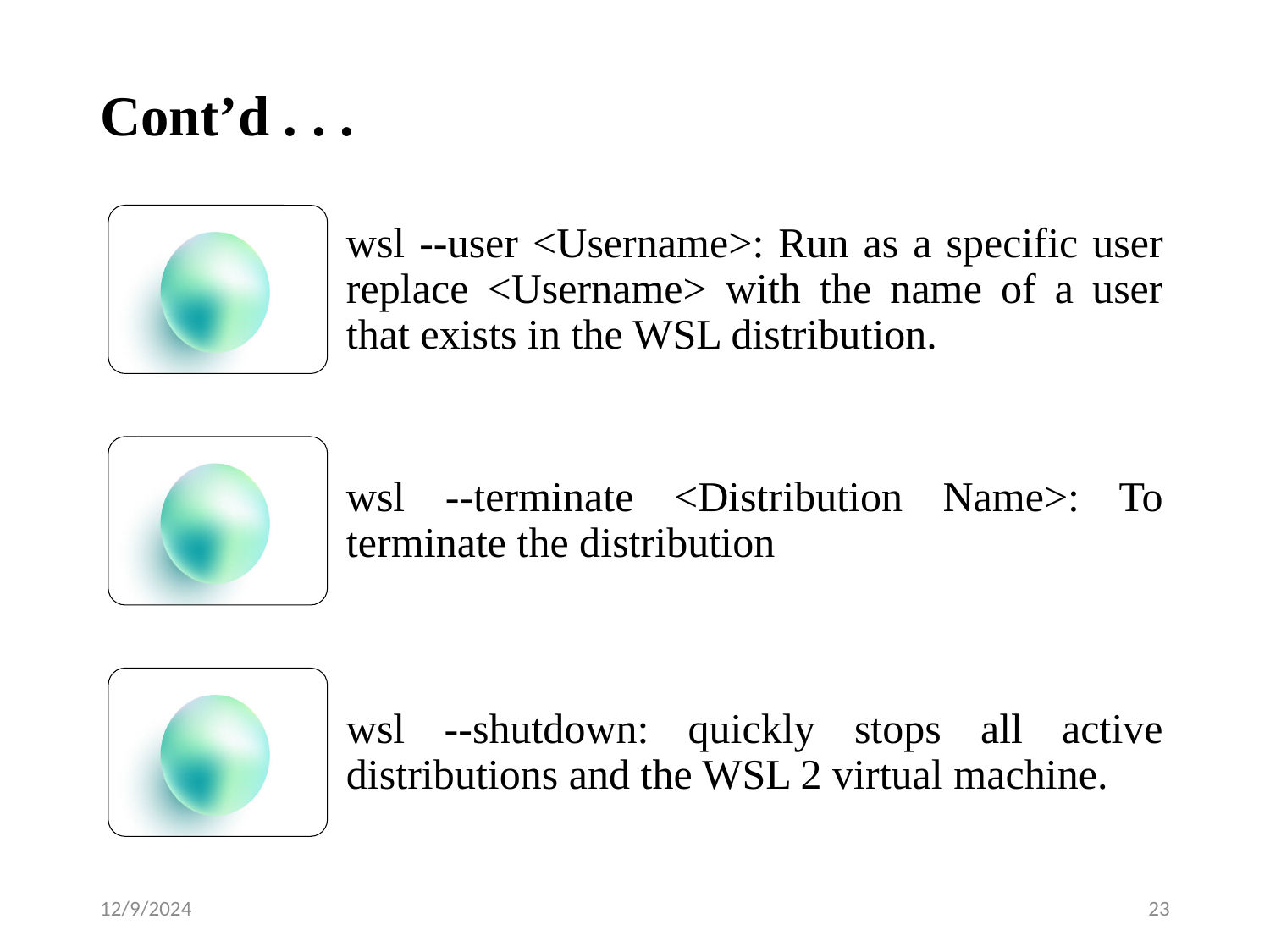

# Cont’d . . .
wsl --user <Username>: Run as a specific user replace <Username> with the name of a user that exists in the WSL distribution.
wsl --terminate <Distribution Name>: To terminate the distribution
wsl --shutdown: quickly stops all active distributions and the WSL 2 virtual machine.
12/9/2024
23